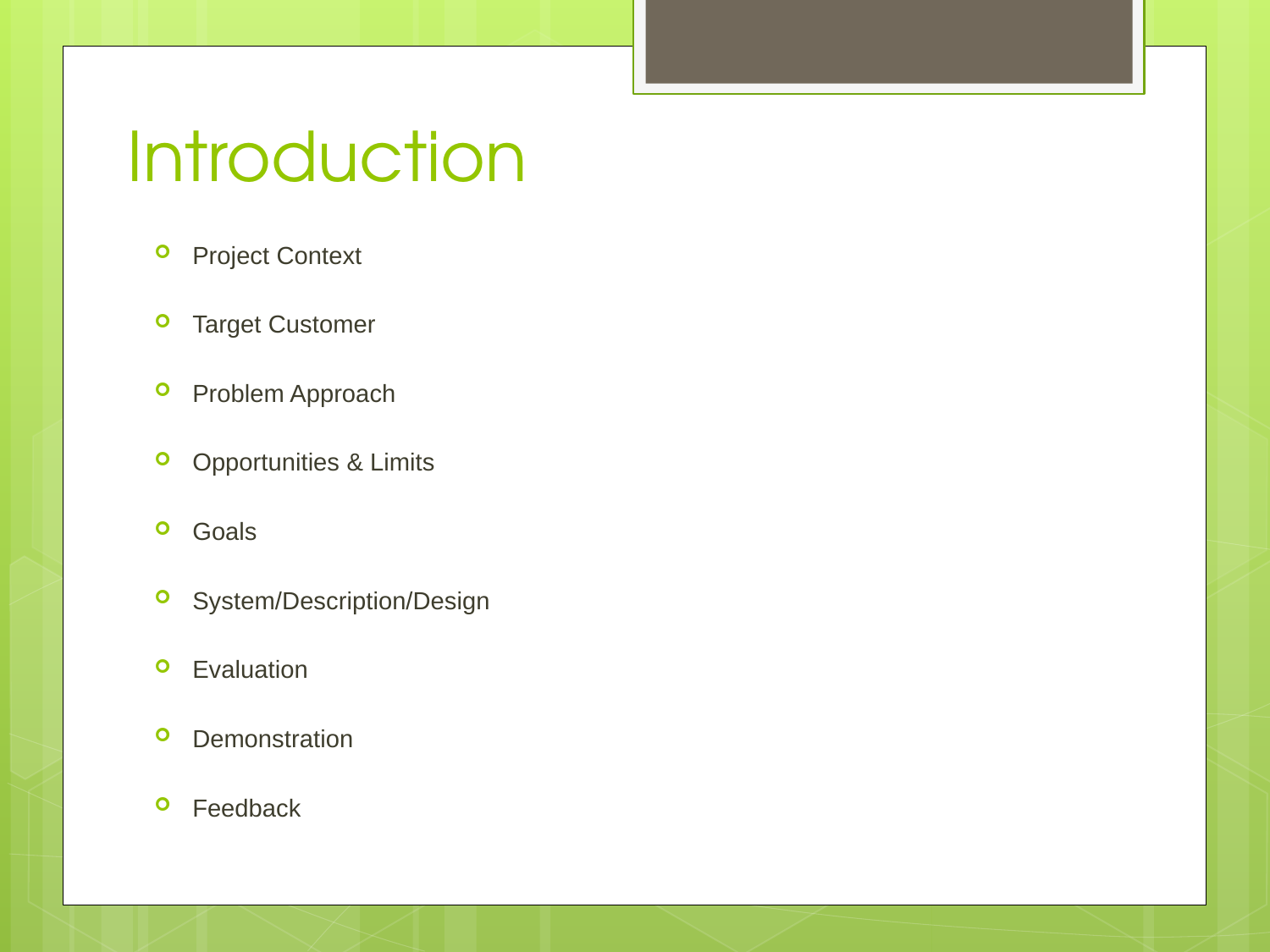

# Introduction

Project Context

Target Customer

Problem Approach

Opportunities & Limits

Goals

System/Description/Design

Evaluation

Demonstration

Feedback